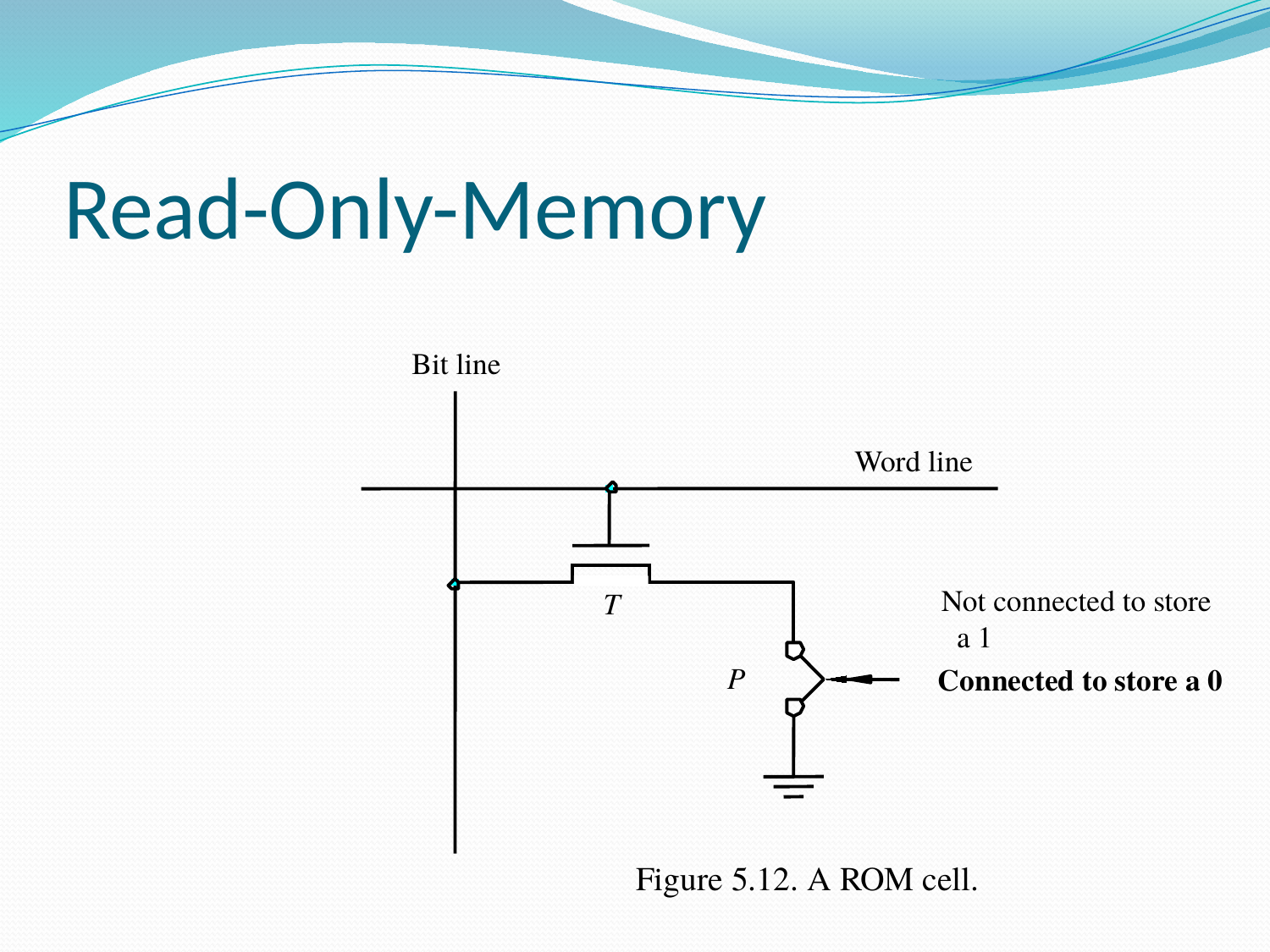

# Read-Only-Memory

Bit line

Word line

Not connected to store
  a 1
Connected to store a 0

T

P

Figure 5.12. A ROM cell.